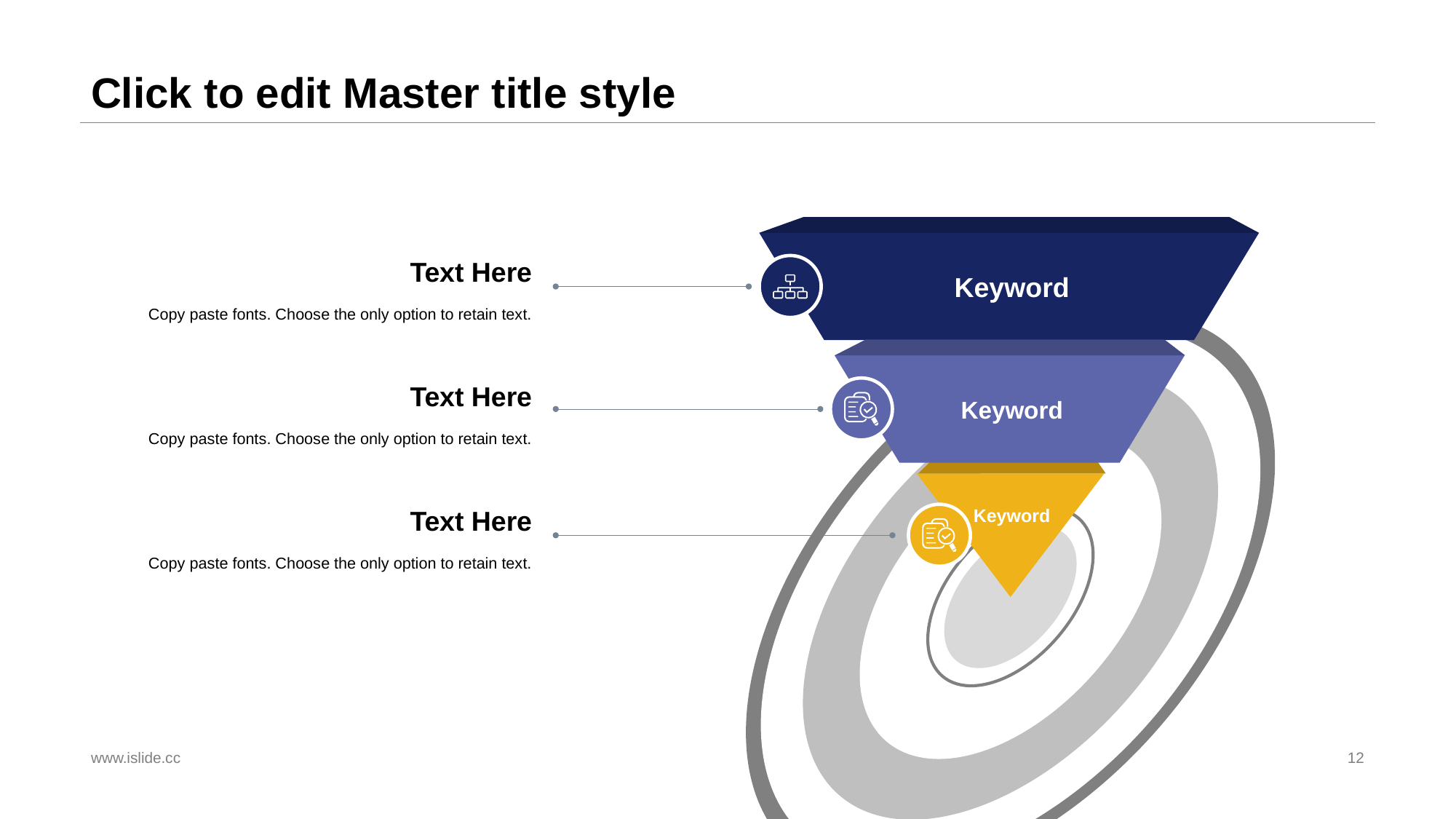

# Click to edit Master title style

Text Here
Keyword

Copy paste fonts. Choose the only option to retain text.

Text Here
Keyword

Copy paste fonts. Choose the only option to retain text.

Keyword
Text Here

Copy paste fonts. Choose the only option to retain text.
www.islide.cc
12